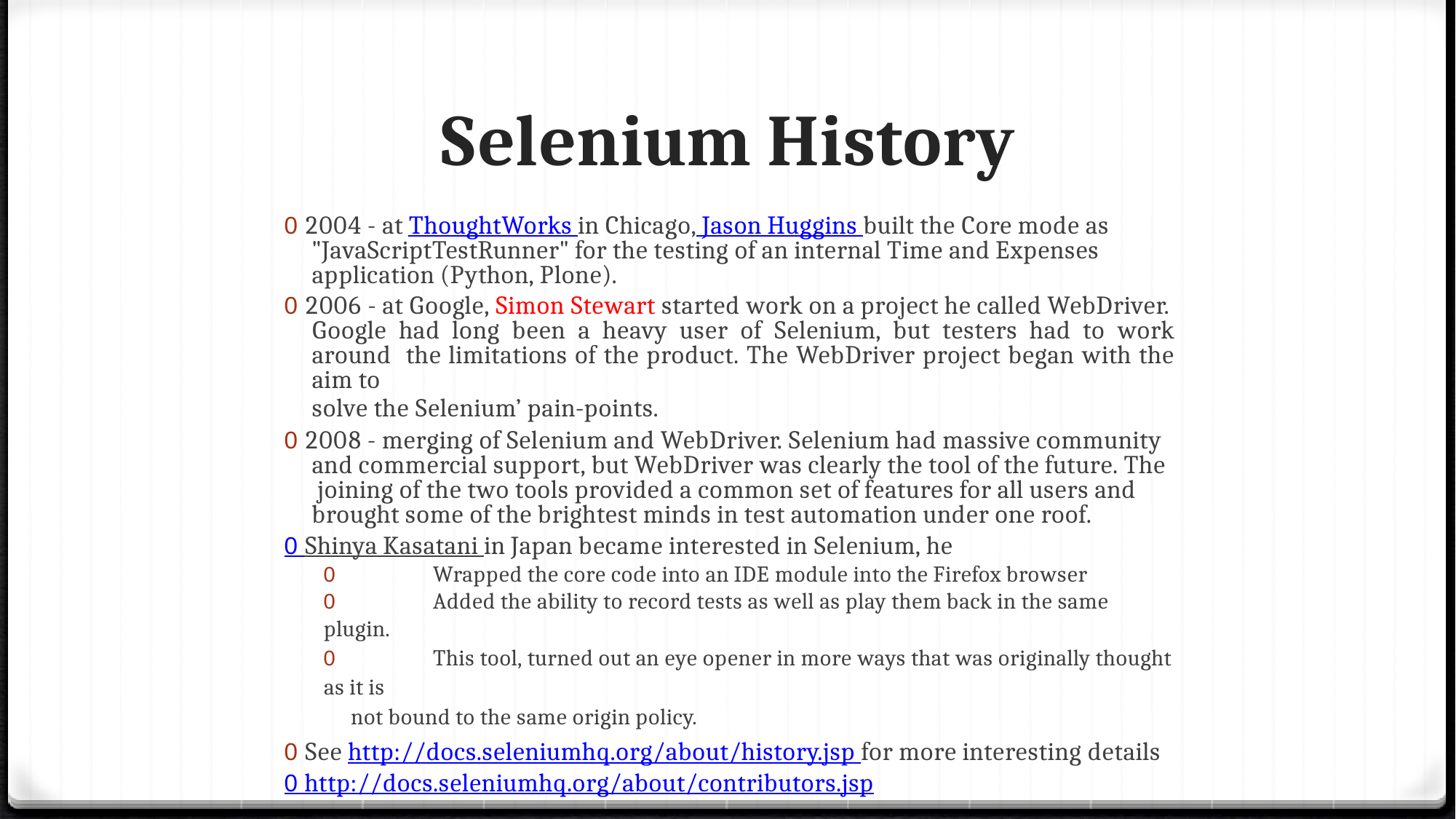

# Selenium History
0 2004 - at ThoughtWorks in Chicago, Jason Huggins built the Core mode as  "JavaScriptTestRunner" for the testing of an internal Time and Expenses  application (Python, Plone).
0 2006 - at Google, Simon Stewart started work on a project he called WebDriver.  Google had long been a heavy user of Selenium, but testers had to work around  the limitations of the product. The WebDriver project began with the aim to
solve the Selenium’ pain-points.
0 2008 - merging of Selenium and WebDriver. Selenium had massive community  and commercial support, but WebDriver was clearly the tool of the future. The  joining of the two tools provided a common set of features for all users and  brought some of the brightest minds in test automation under one roof.
0 Shinya Kasatani in Japan became interested in Selenium, he
0	Wrapped the core code into an IDE module into the Firefox browser
0	Added the ability to record tests as well as play them back in the same plugin.
0	This tool, turned out an eye opener in more ways that was originally thought as it is
not bound to the same origin policy.
0 See http://docs.seleniumhq.org/about/history.jsp for more interesting details
0 http://docs.seleniumhq.org/about/contributors.jsp